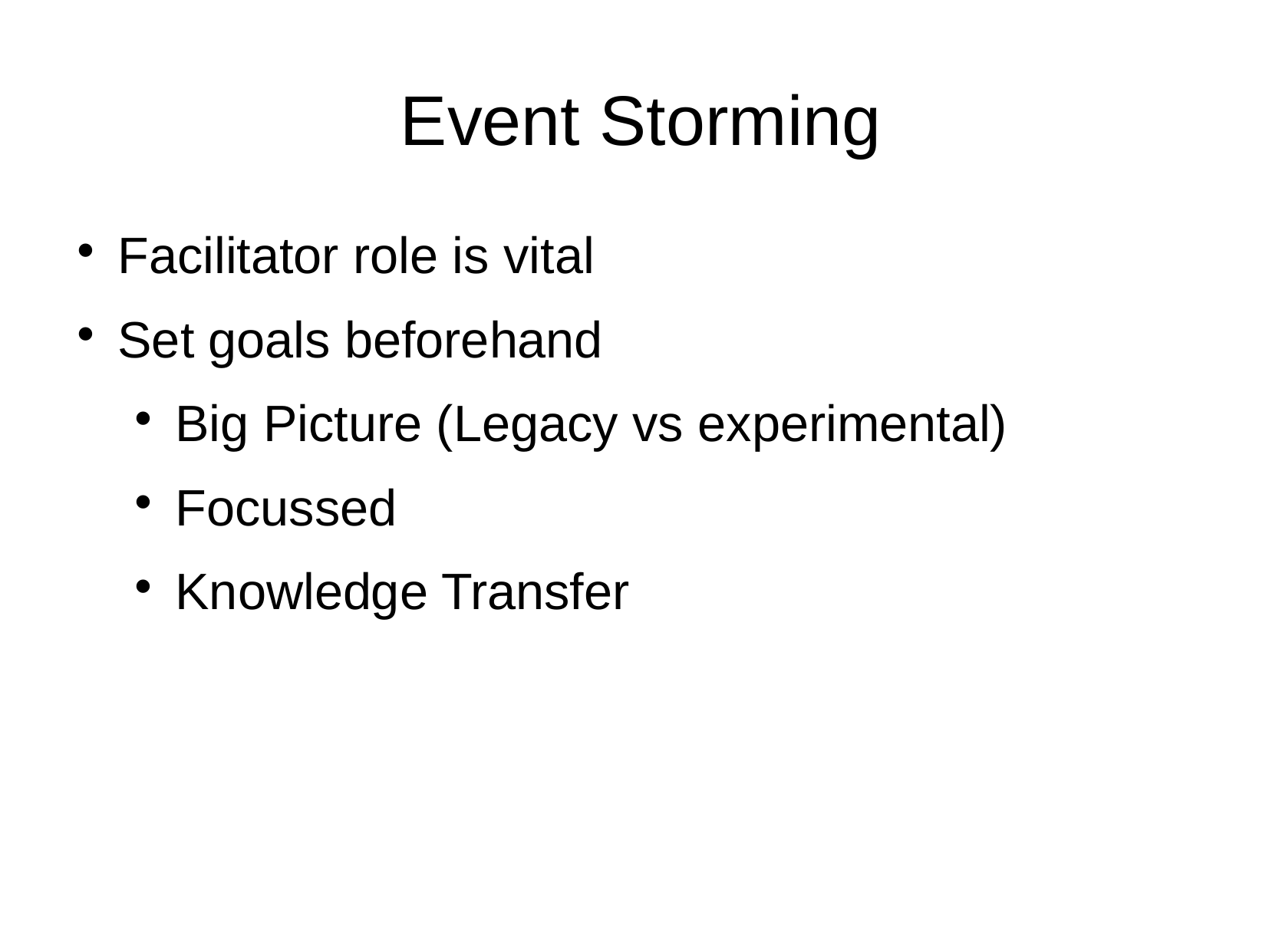

Event Storming
Facilitator role is vital
Set goals beforehand
Big Picture (Legacy vs experimental)
Focussed
Knowledge Transfer